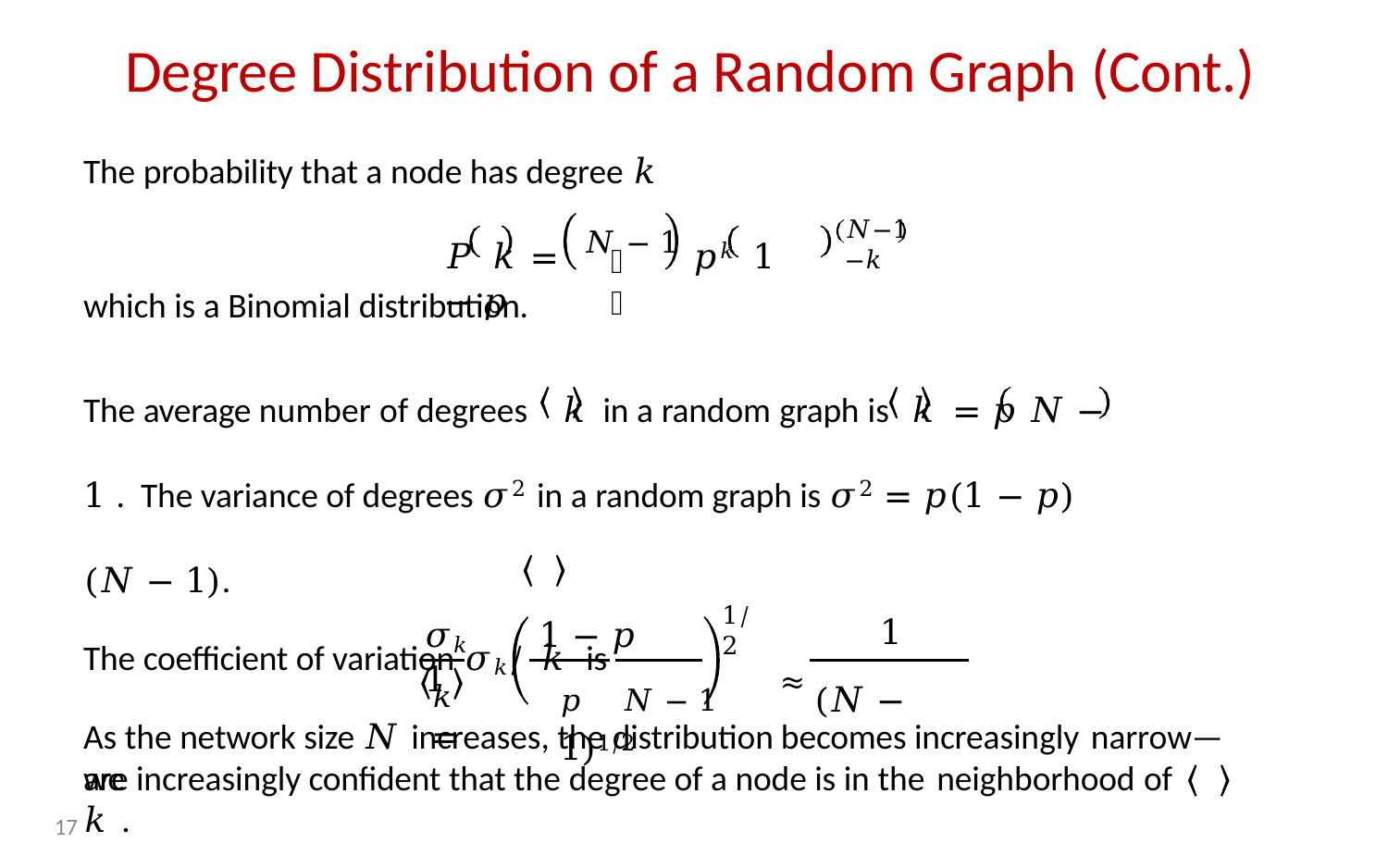

# Degree Distribution of a Random Graph (Cont.)
The probability that a node has degree 𝑘
𝑁−1 −𝑘

𝑃 𝑘	=	𝑁 − 1	𝑝𝑘  1 − 𝑝

𝑘
which is a Binomial distribution.
The average number of degrees	𝑘	in a random graph is	𝑘	= 𝑝 𝑁 − 1 .  The variance of degrees 𝜎2 in a random graph is 𝜎2 = 𝑝(1 − 𝑝)(𝑁 − 1).
𝑘	𝑘

The coefficient of variation 𝜎𝑘/ 𝑘	is

1/2
𝜎𝑘	1 − 𝑝	1
1

𝑘	=
𝑝	𝑁 − 1	≈ (𝑁 − 1)1/2

As the network size 𝑁 increases, the distribution becomes increasingly narrow—we
are increasingly confident that the degree of a node is in the neighborhood of	𝑘 .

17